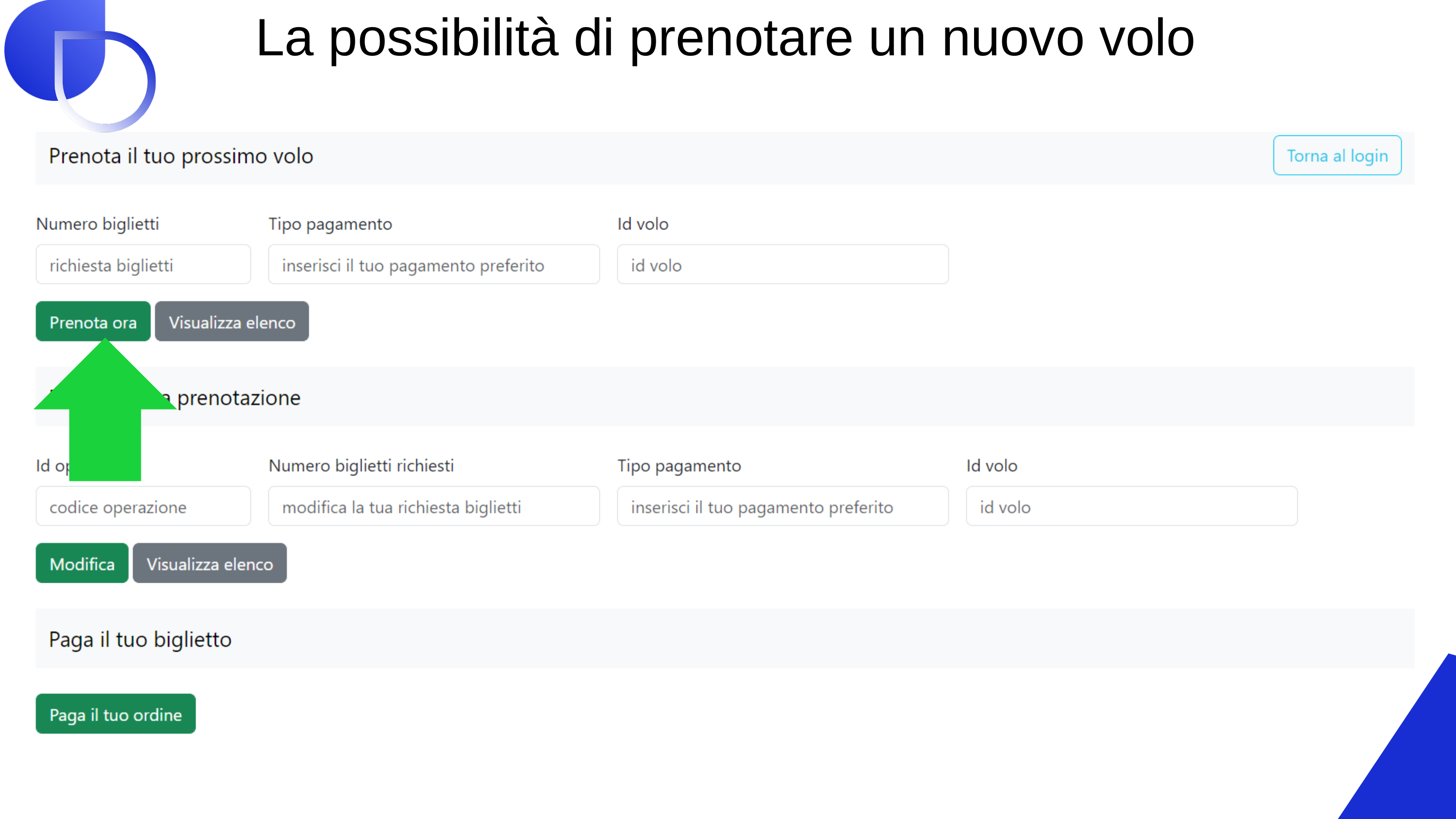

La possibilità di prenotare un nuovo volo